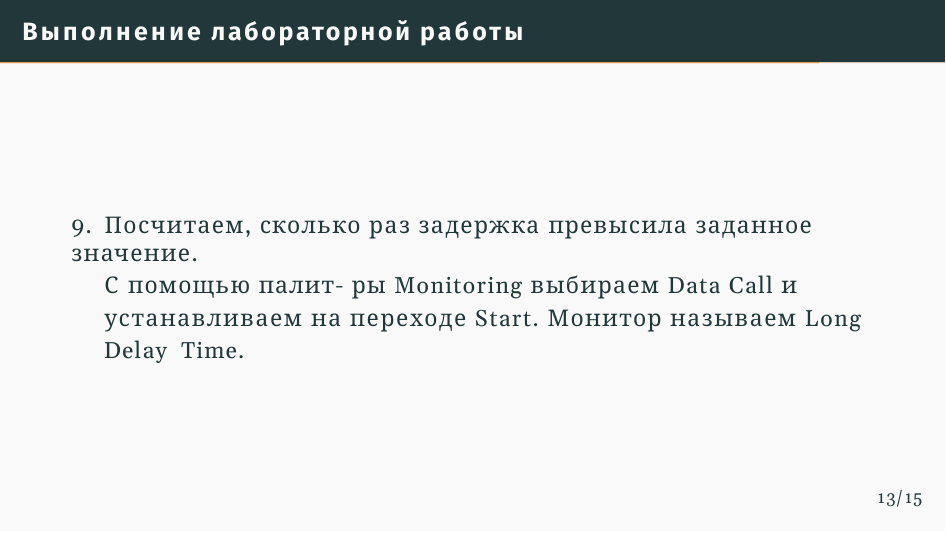

# Выполнение лабораторной работы

9. Посчитаем, сколько раз задержка превысила заданное значение.
С помощью палит- ры Monitoring выбираем Data Call и
устанавливаем на переходе Start. Монитор называем Long Delay  Time.
13/15